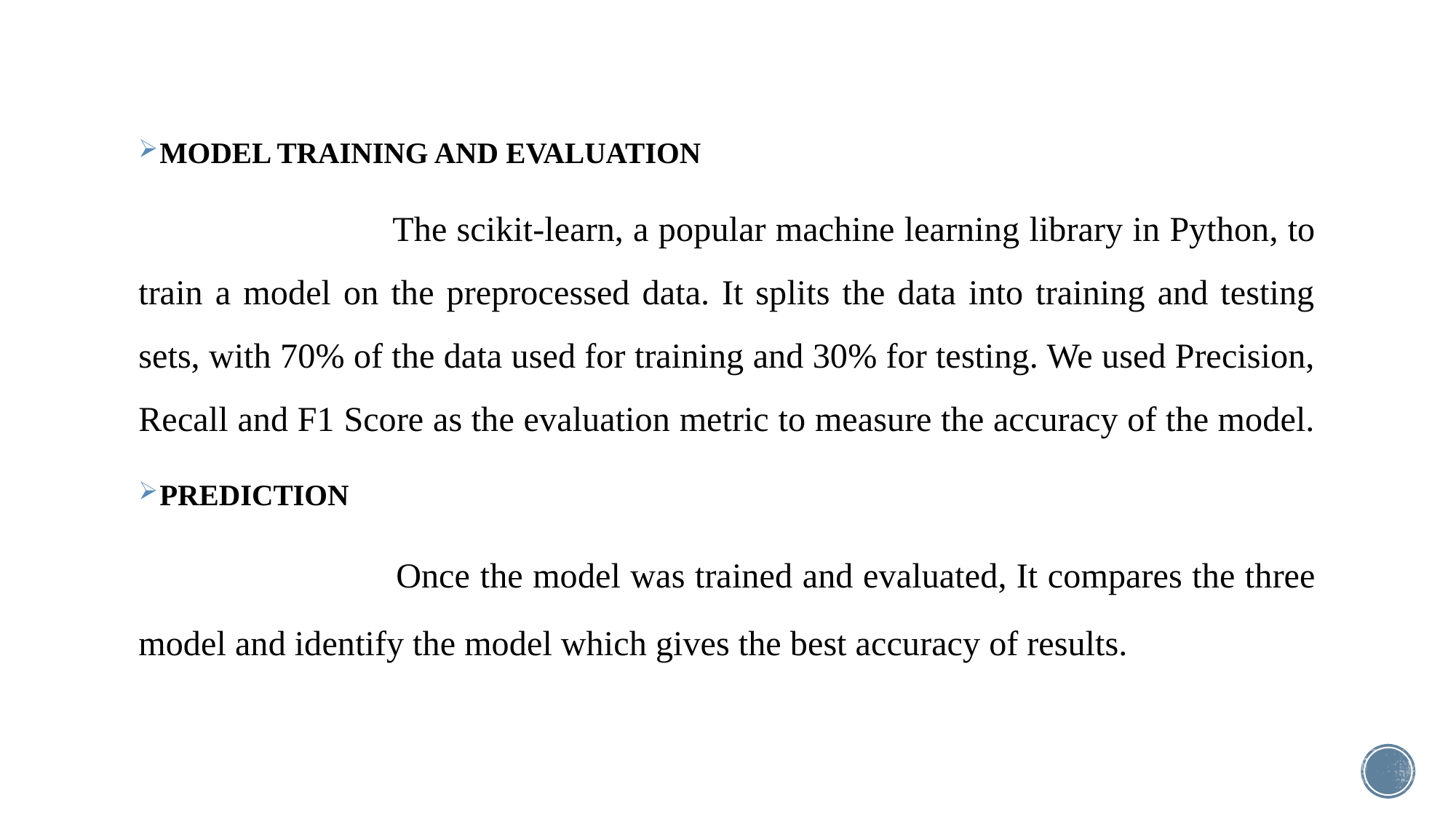

MODEL TRAINING AND EVALUATION
                          The scikit-learn, a popular machine learning library in Python, to train a model on the preprocessed data. It splits the data into training and testing sets, with 70% of the data used for training and 30% for testing. We used Precision, Recall and F1 Score as the evaluation metric to measure the accuracy of the model.
PREDICTION
                          Once the model was trained and evaluated, It compares the three model and identify the model which gives the best accuracy of results.